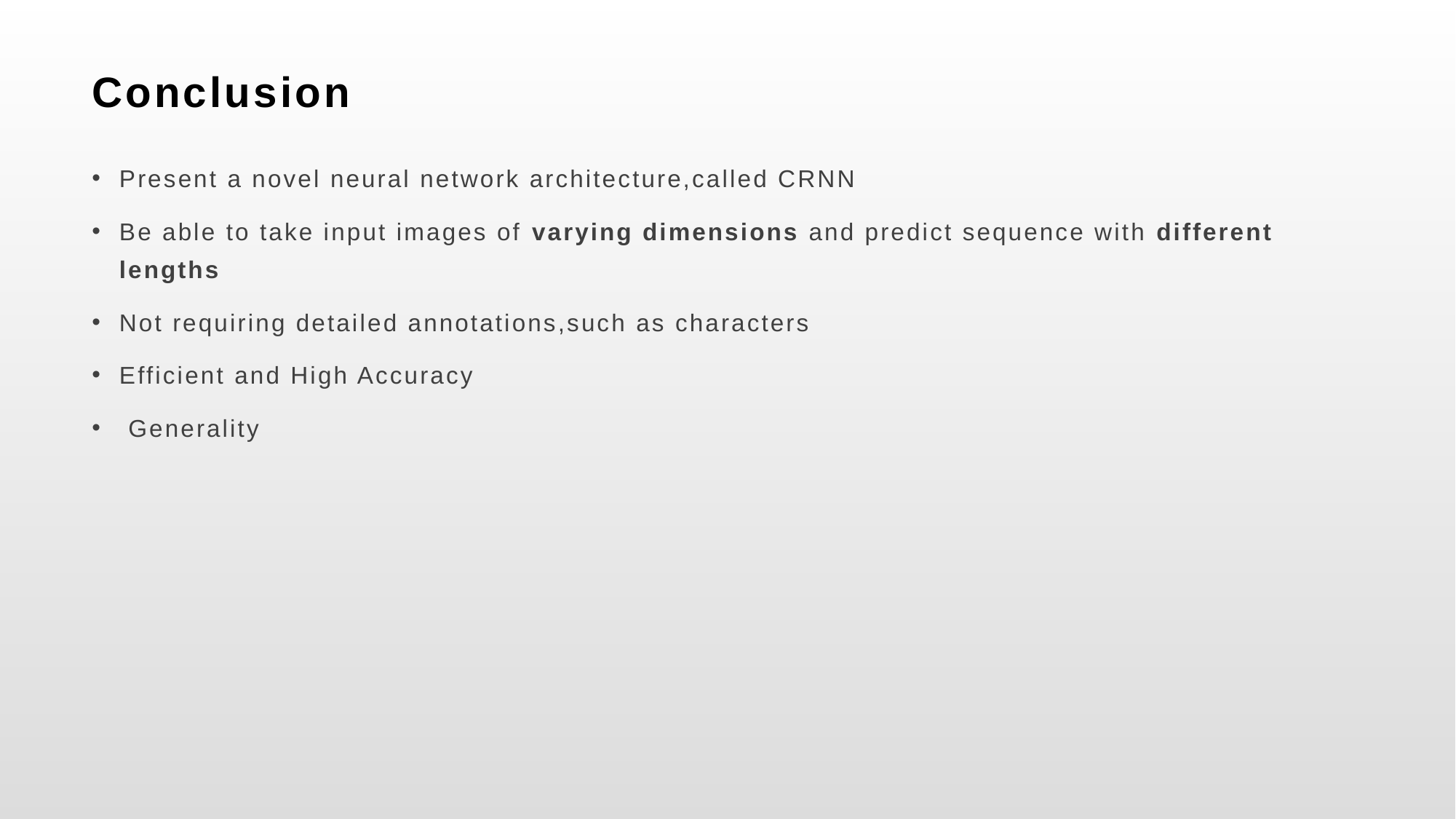

# Conclusion
Present a novel neural network architecture,called CRNN
Be able to take input images of varying dimensions and predict sequence with different lengths
Not requiring detailed annotations,such as characters
Efficient and High Accuracy
 Generality